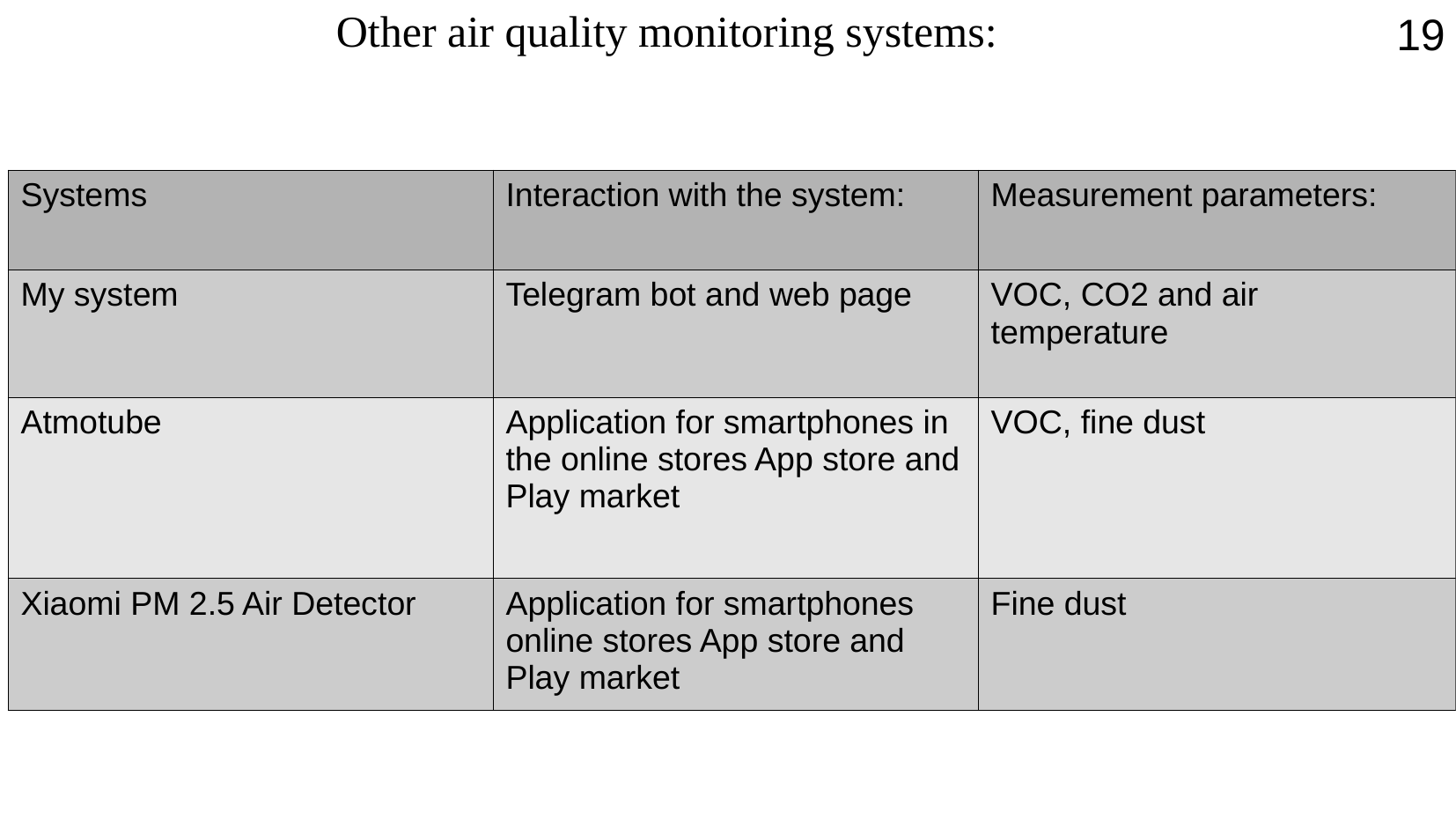

19
Other air quality monitoring systems:
| Systems | Interaction with the system: | Measurement parameters: |
| --- | --- | --- |
| My system | Telegram bot and web page | VOC, CO2 and air temperature |
| Atmotube | Application for smartphones in the online stores App store and Play market | VOC, fine dust |
| Xiaomi PM 2.5 Air Detector | Application for smartphones online stores App store and Play market | Fine dust |